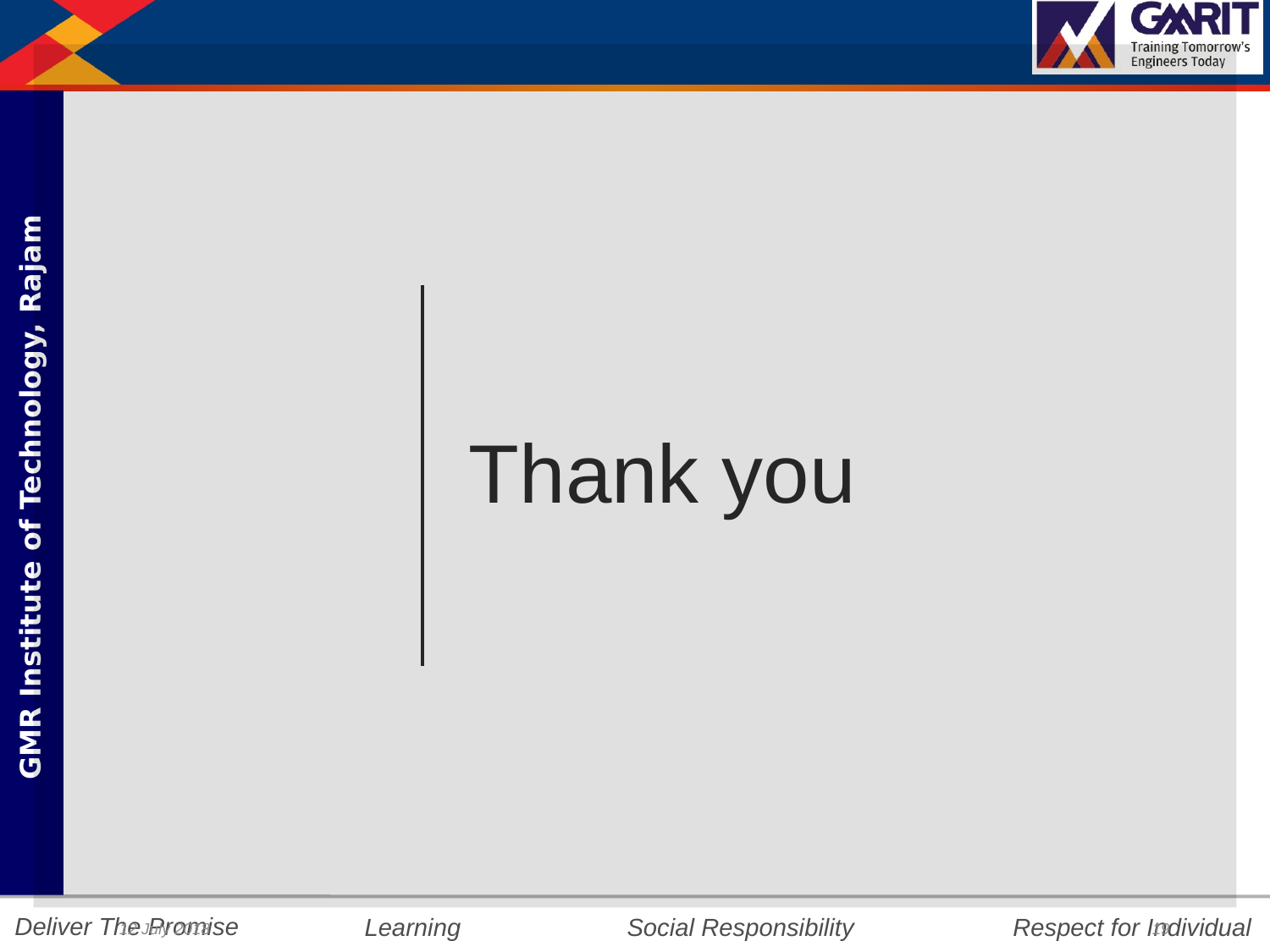

# Thank you
12 July 2018
19